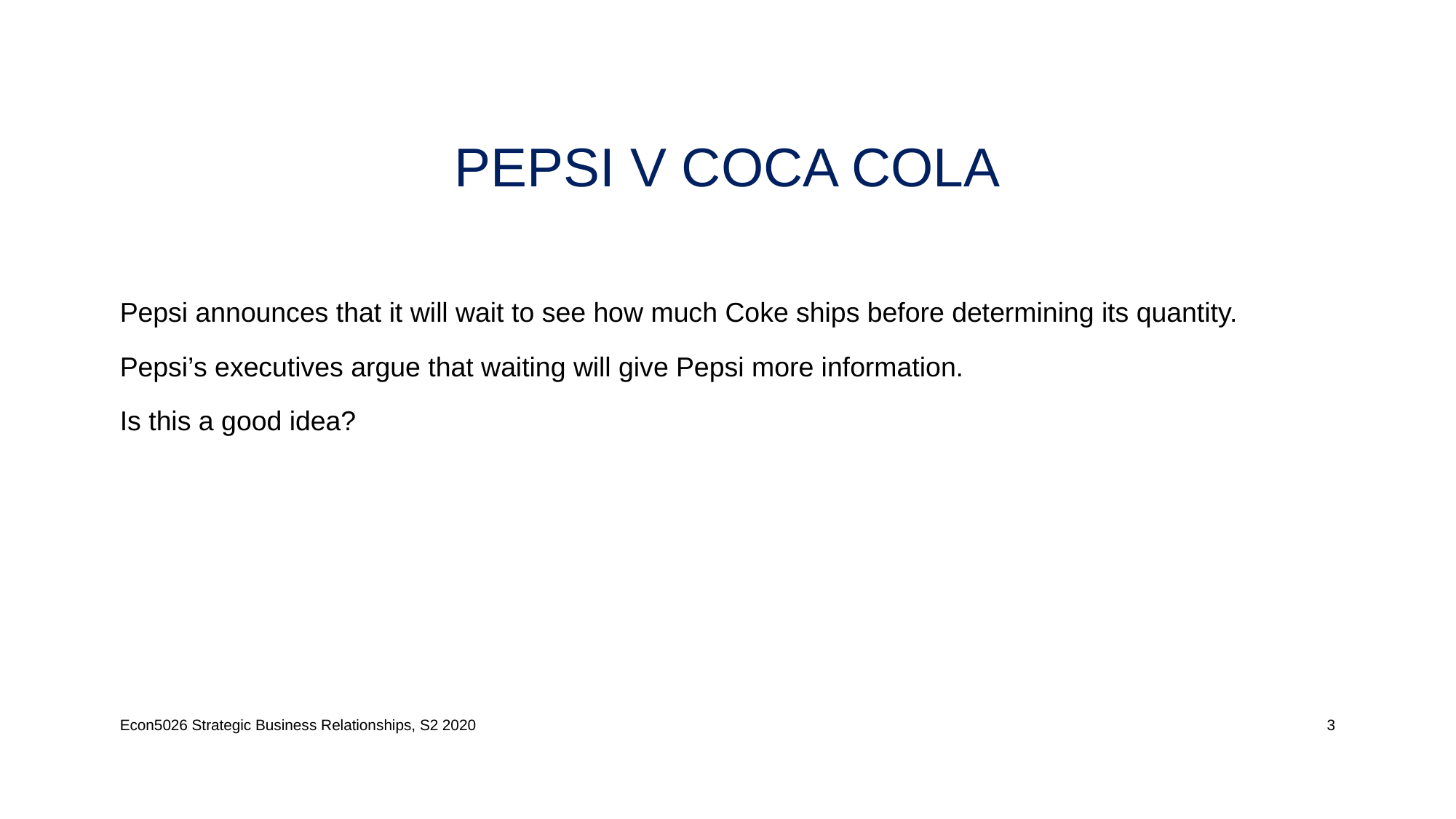

# Pepsi v coca cola
Pepsi announces that it will wait to see how much Coke ships before determining its quantity.
Pepsi’s executives argue that waiting will give Pepsi more information.
Is this a good idea?
Econ5026 Strategic Business Relationships, S2 2020
3